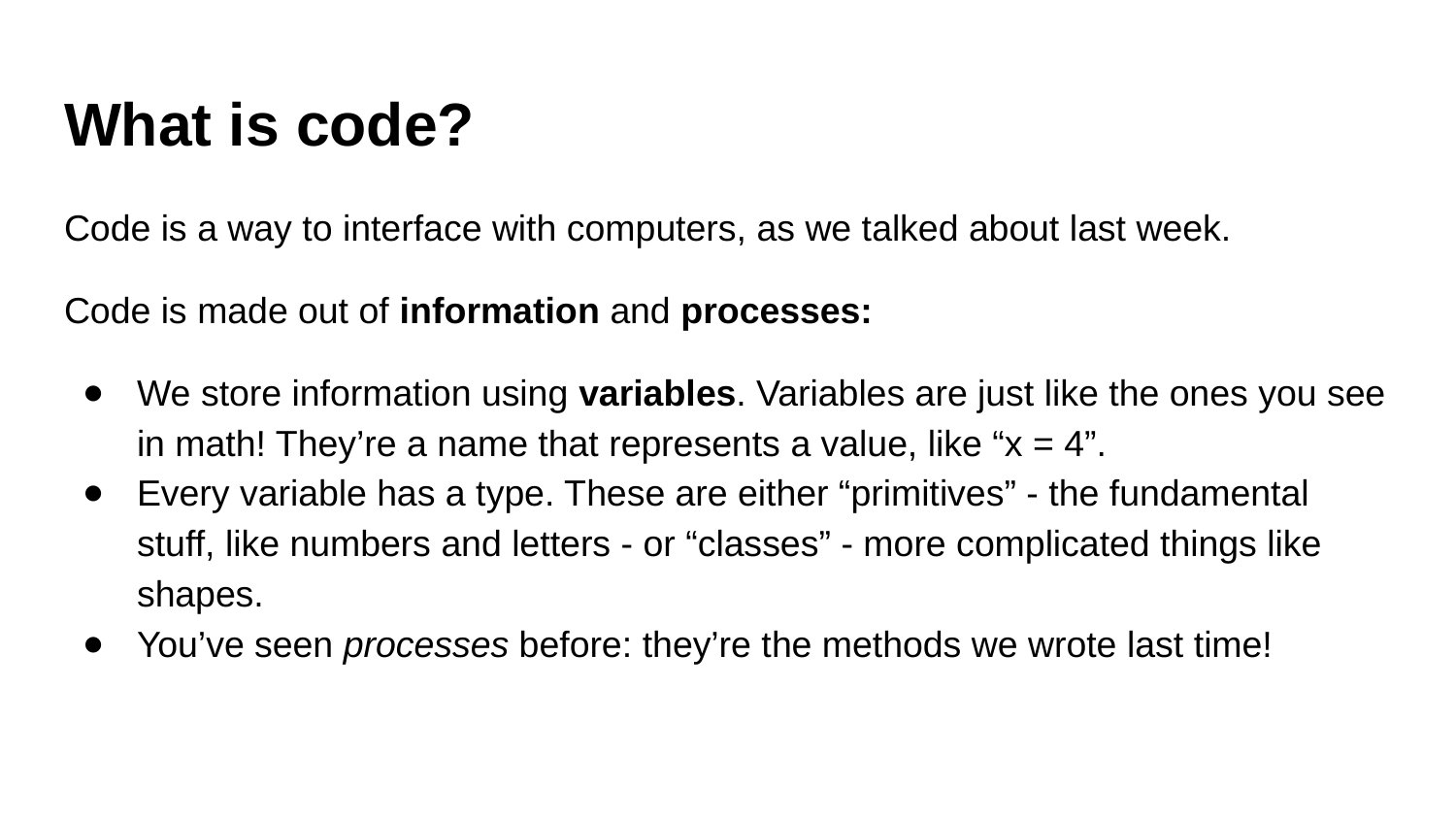

# What is code?
Code is a way to interface with computers, as we talked about last week.
Code is made out of information and processes:
We store information using variables. Variables are just like the ones you see in math! They’re a name that represents a value, like “x = 4”.
Every variable has a type. These are either “primitives” - the fundamental stuff, like numbers and letters - or “classes” - more complicated things like shapes.
You’ve seen processes before: they’re the methods we wrote last time!